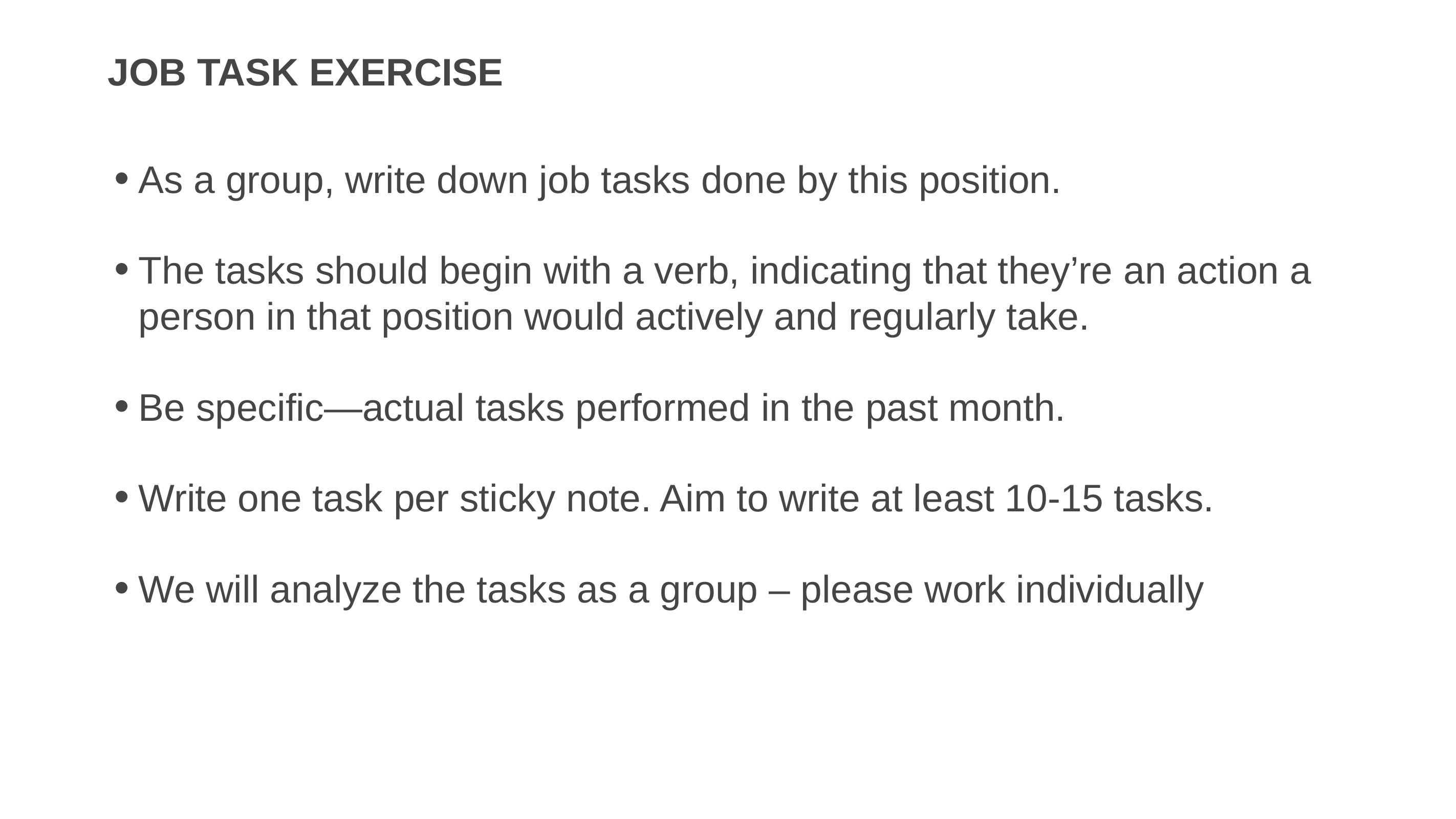

# Job Task Exercise
As a group, write down job tasks done by this position.
The tasks should begin with a verb, indicating that they’re an action a person in that position would actively and regularly take.
Be specific—actual tasks performed in the past month.
Write one task per sticky note. Aim to write at least 10-15 tasks.
We will analyze the tasks as a group – please work individually